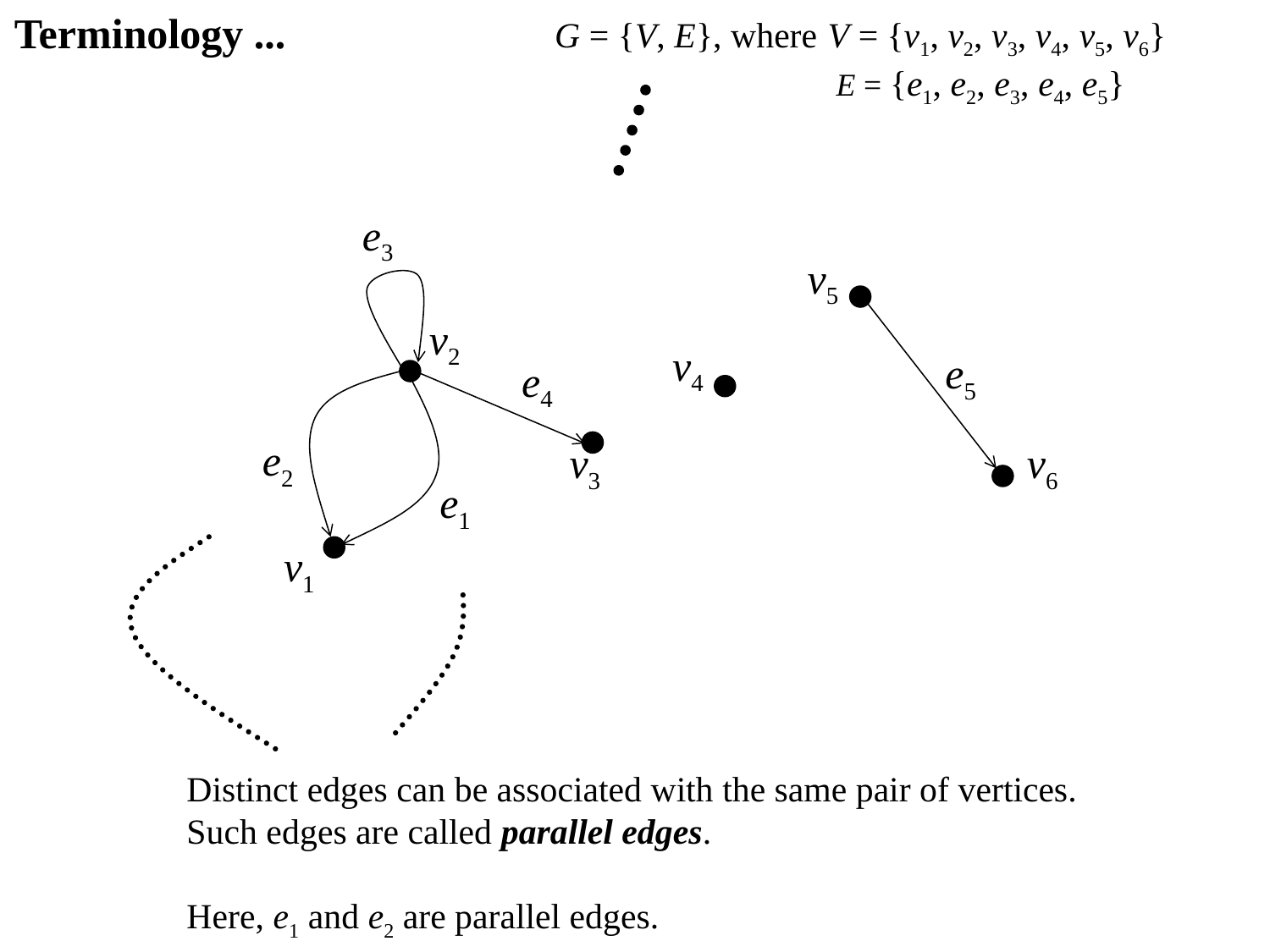

Terminology ...
G = {V, E}, where V = {v1, v2, v3, v4, v5, v6}
                                   E = {e1, e2, e3, e4, e5}

e3
v5

v2
v4
e5
e4

e2

v3
v6

e1
v1

Distinct edges can be associated with the same pair of vertices.
Such edges are called parallel edges.

Here, e1 and e2 are parallel edges.